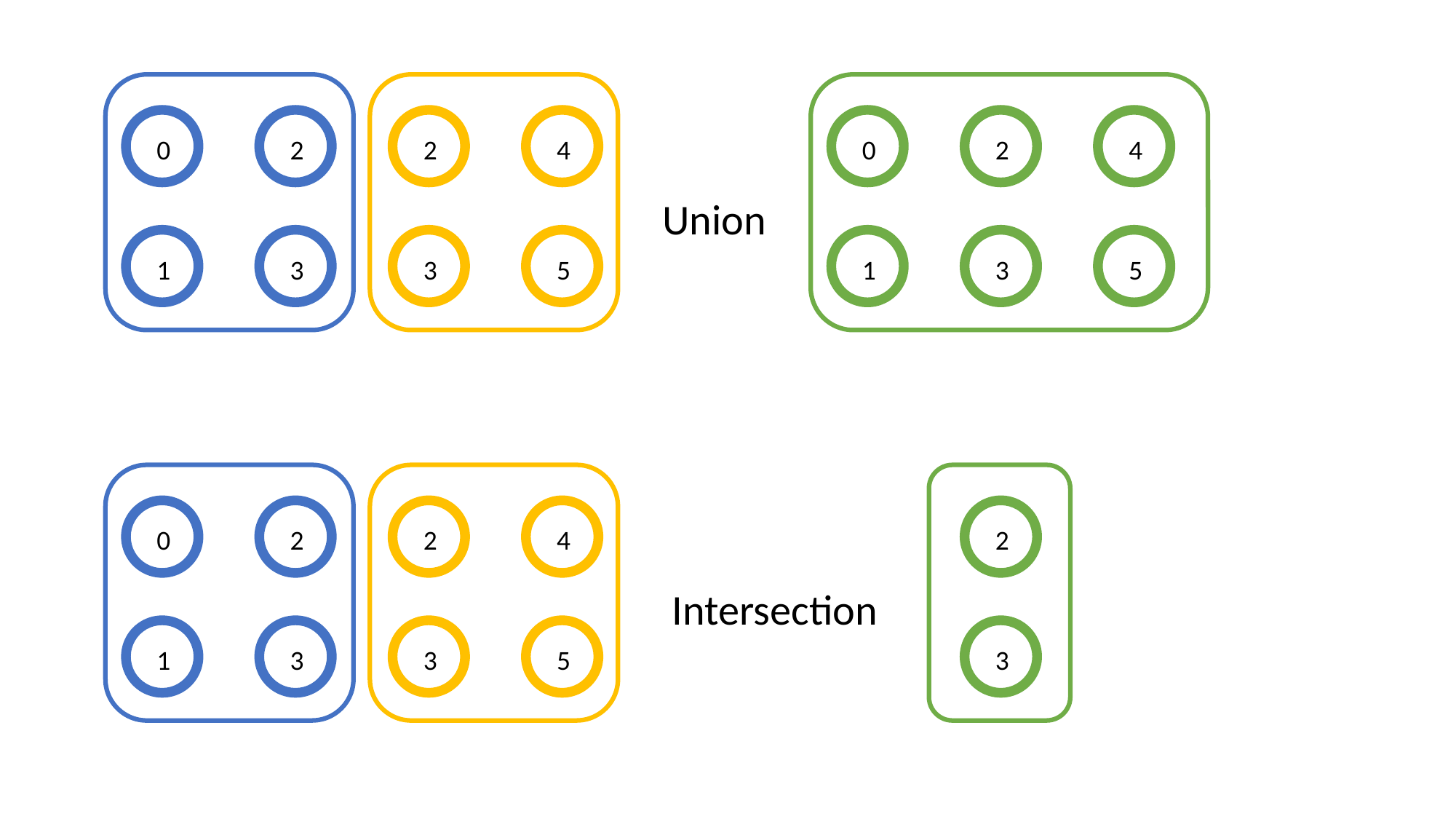

4

2

2

4

0

2

0
Union

5

3

3

5

1

3

1

2

2

4

2

0
Intersection

3

3

5

3

1